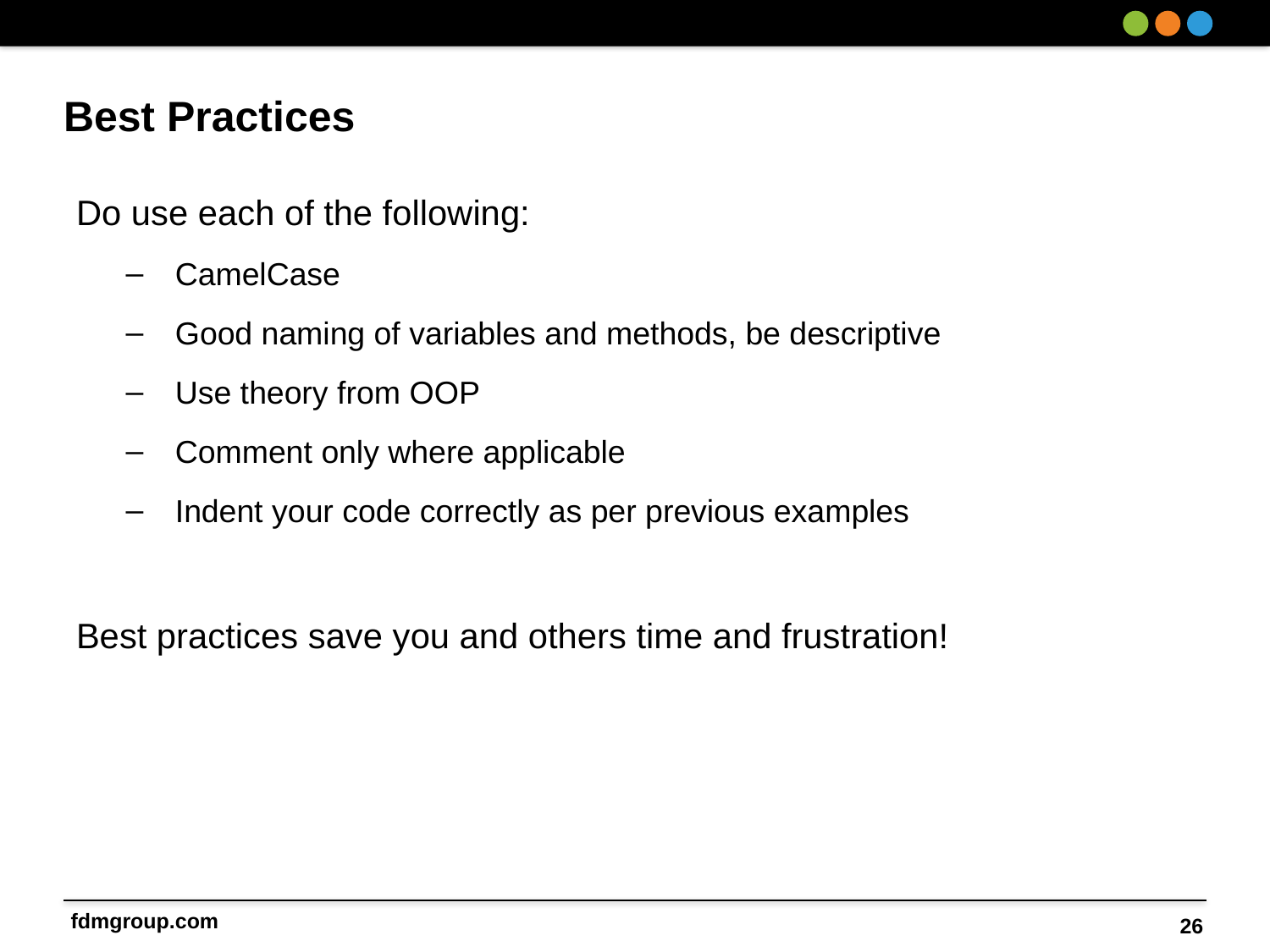

# Best Practices
Do use each of the following:
CamelCase
Good naming of variables and methods, be descriptive
Use theory from OOP
Comment only where applicable
Indent your code correctly as per previous examples

Best practices save you and others time and frustration!

26